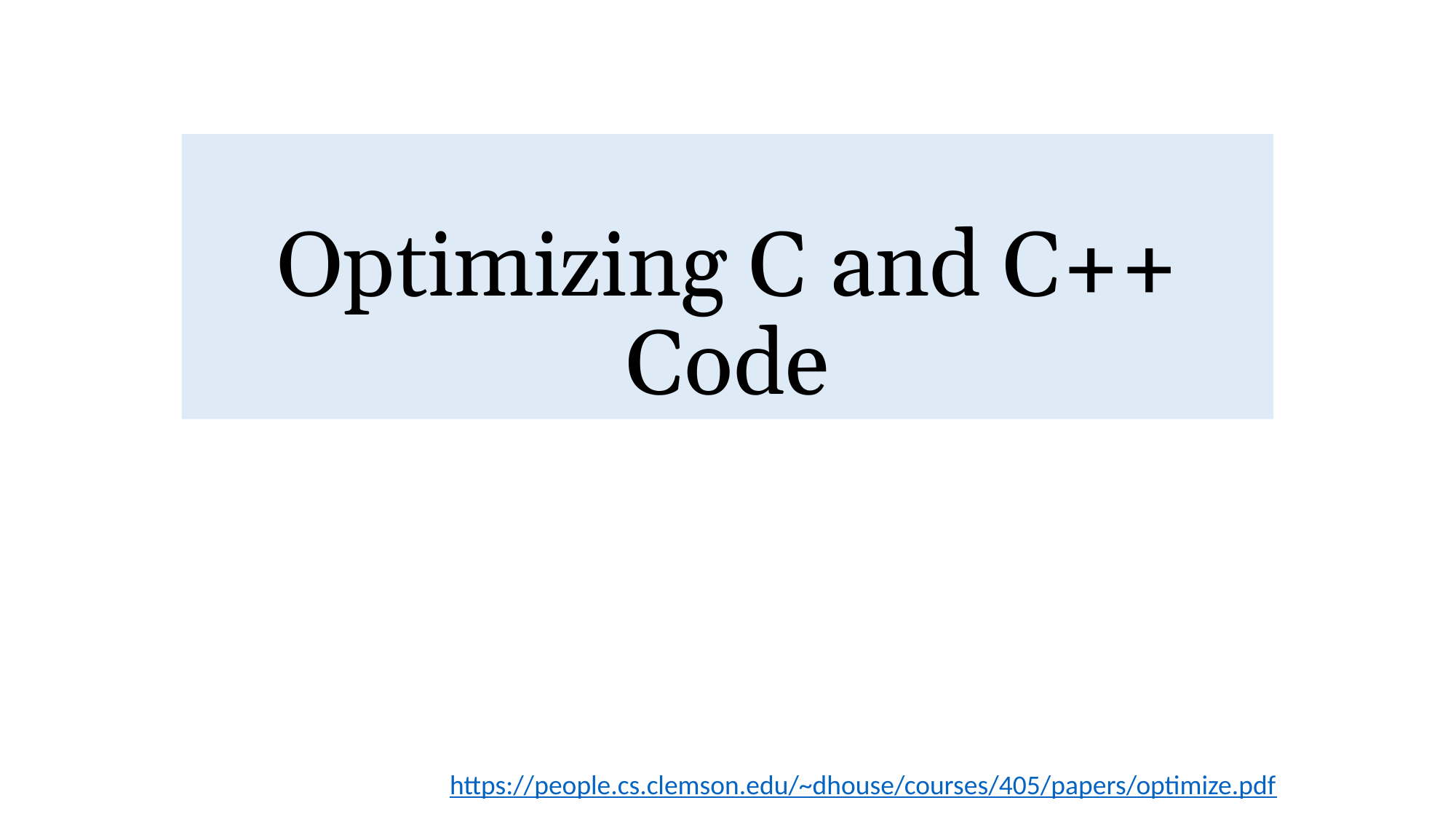

# Optimizing C and C++ Code

https://people.cs.clemson.edu/~dhouse/courses/405/papers/optimize.pdf